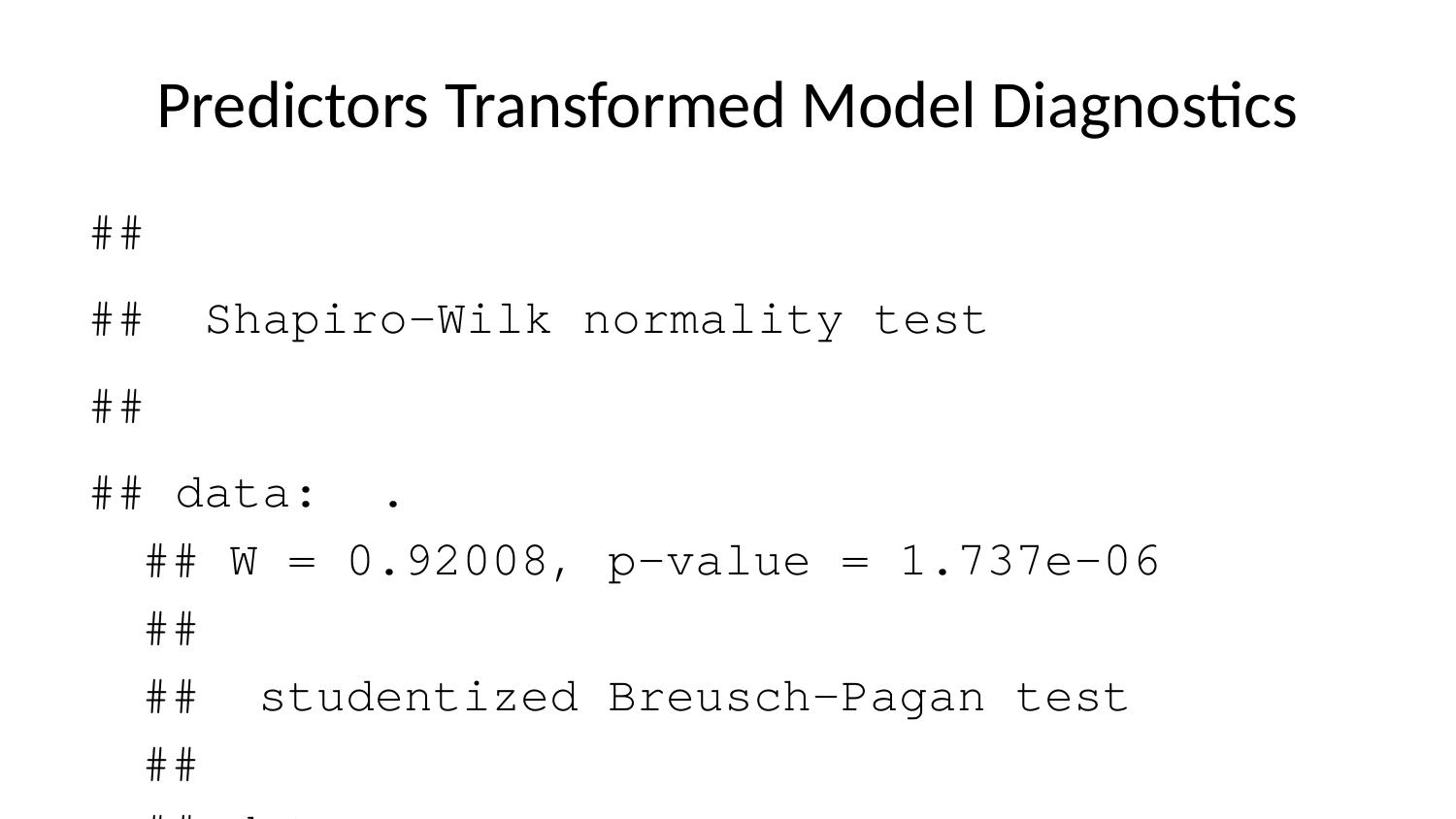

# Predictors Transformed Model Diagnostics
##
##  Shapiro-Wilk normality test
##
## data:  .
## W = 0.92008, p-value = 1.737e-06
##
##  studentized Breusch-Pagan test
##
## data:  .
## BP = 21.118, df = 7, p-value = 0.003599